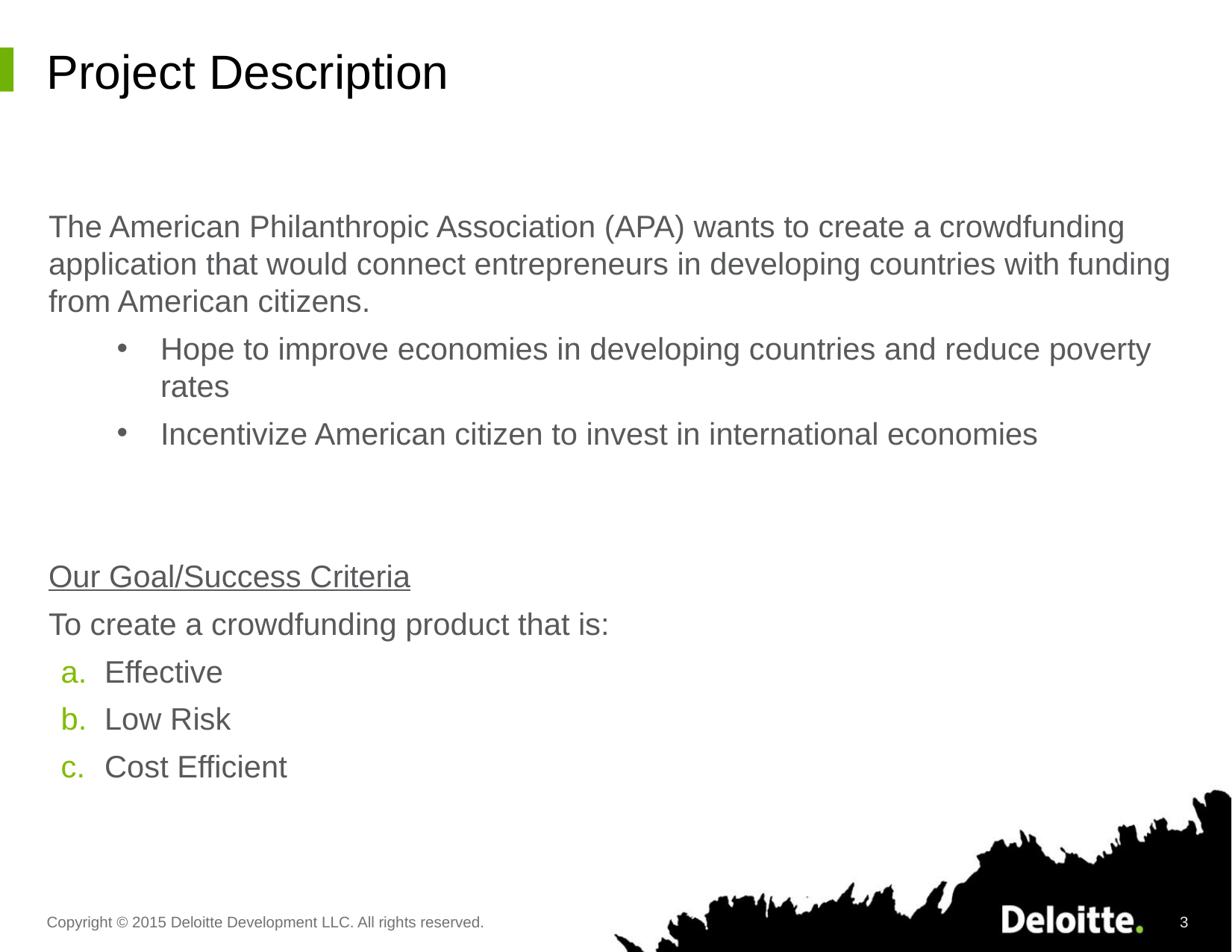

# Project Description

The American Philanthropic Association (APA) wants to create a crowdfunding application that would connect entrepreneurs in developing countries with funding from American citizens.
Hope to improve economies in developing countries and reduce poverty rates
Incentivize American citizen to invest in international economies

Our Goal/Success Criteria
To create a crowdfunding product that is:
Effective
Low Risk
Cost Efficient